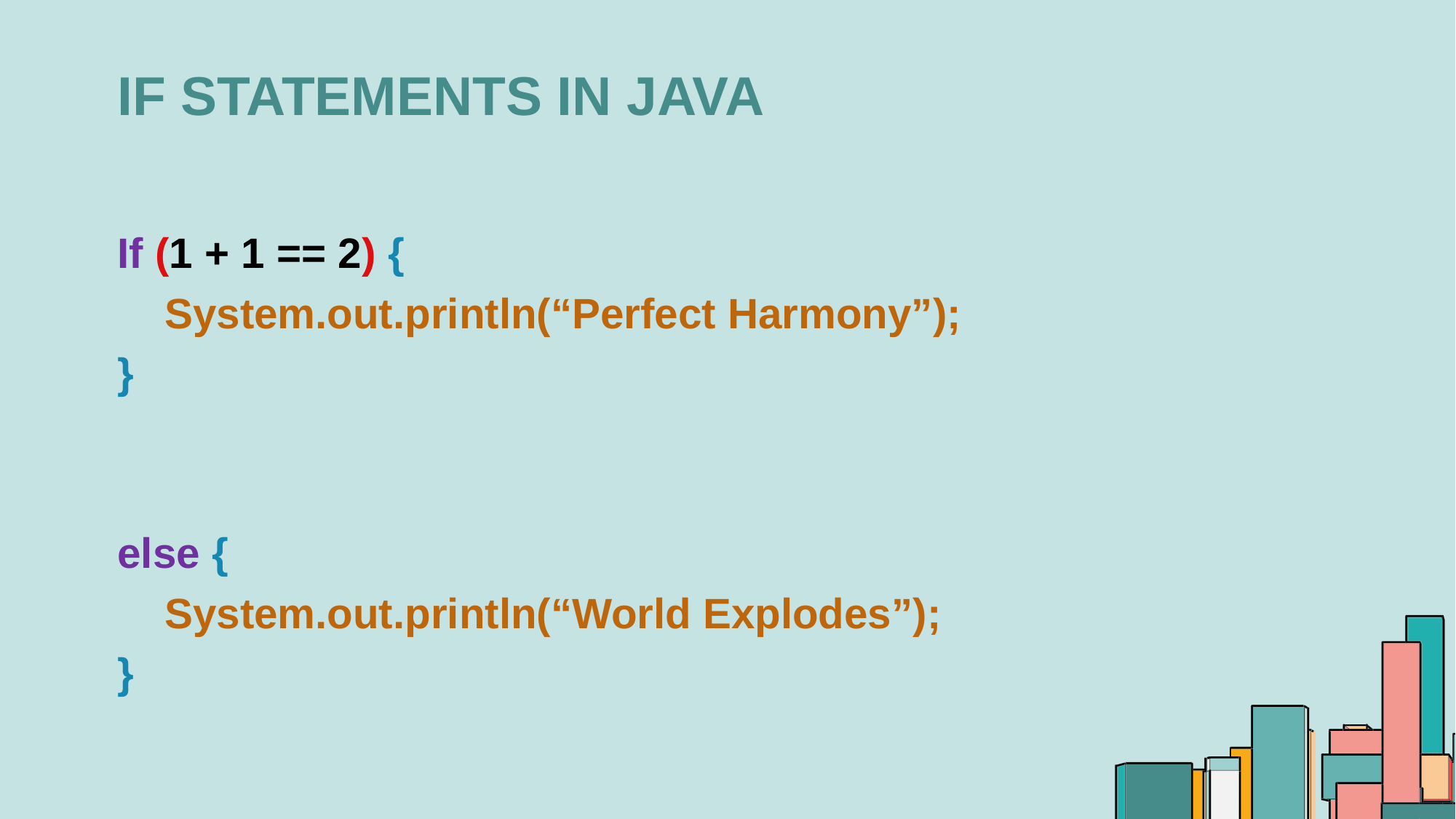

# IF Statements in java
If (1 + 1 == 2) {
    System.out.println(“Perfect Harmony”);
}

else {
    System.out.println(“World Explodes”);
}